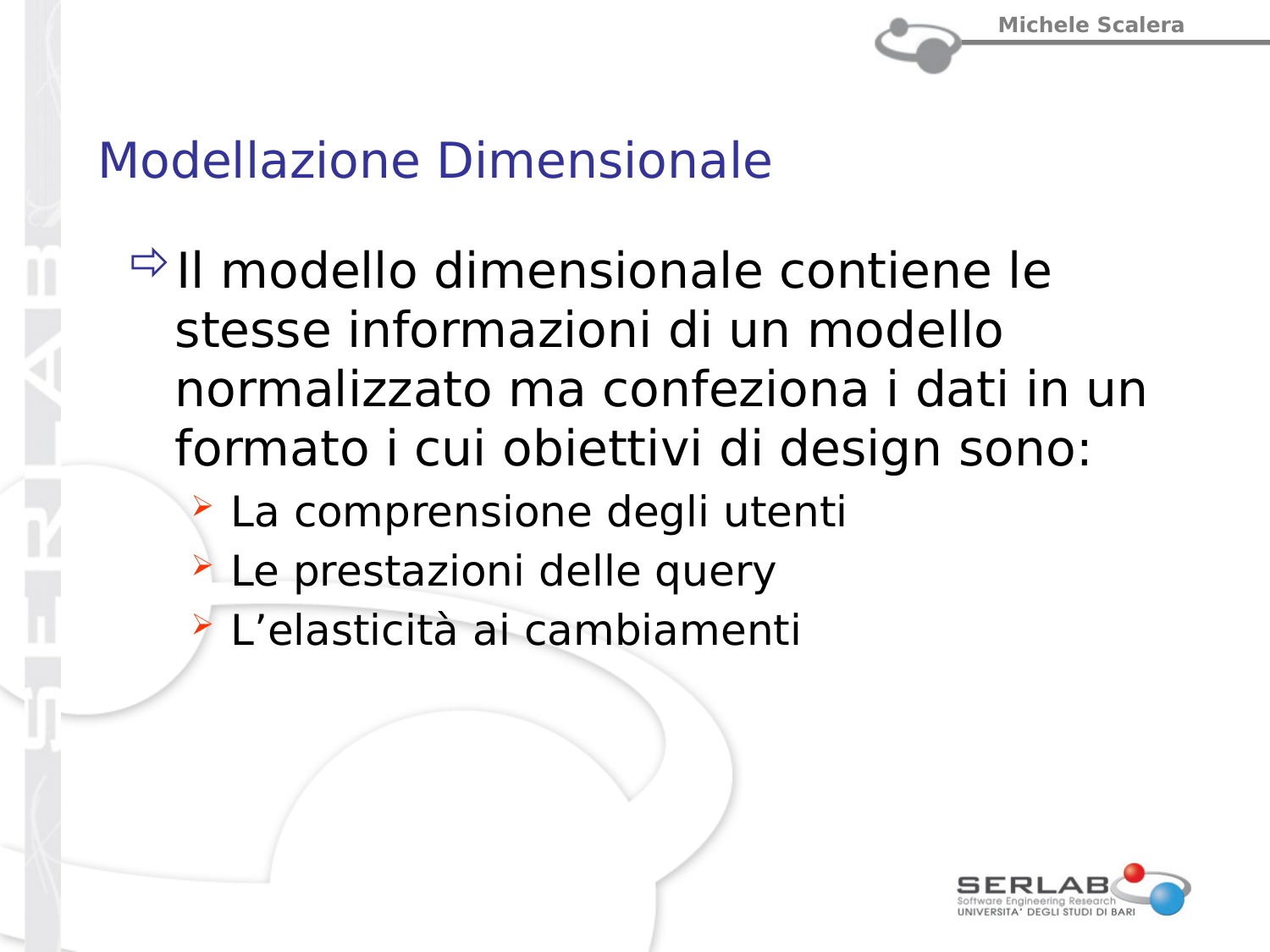

# Modellazione Dimensionale
Il modello dimensionale contiene le stesse informazioni di un modello normalizzato ma confeziona i dati in un formato i cui obiettivi di design sono:
La comprensione degli utenti
Le prestazioni delle query
L’elasticità ai cambiamenti
Prof. Michele Scalera